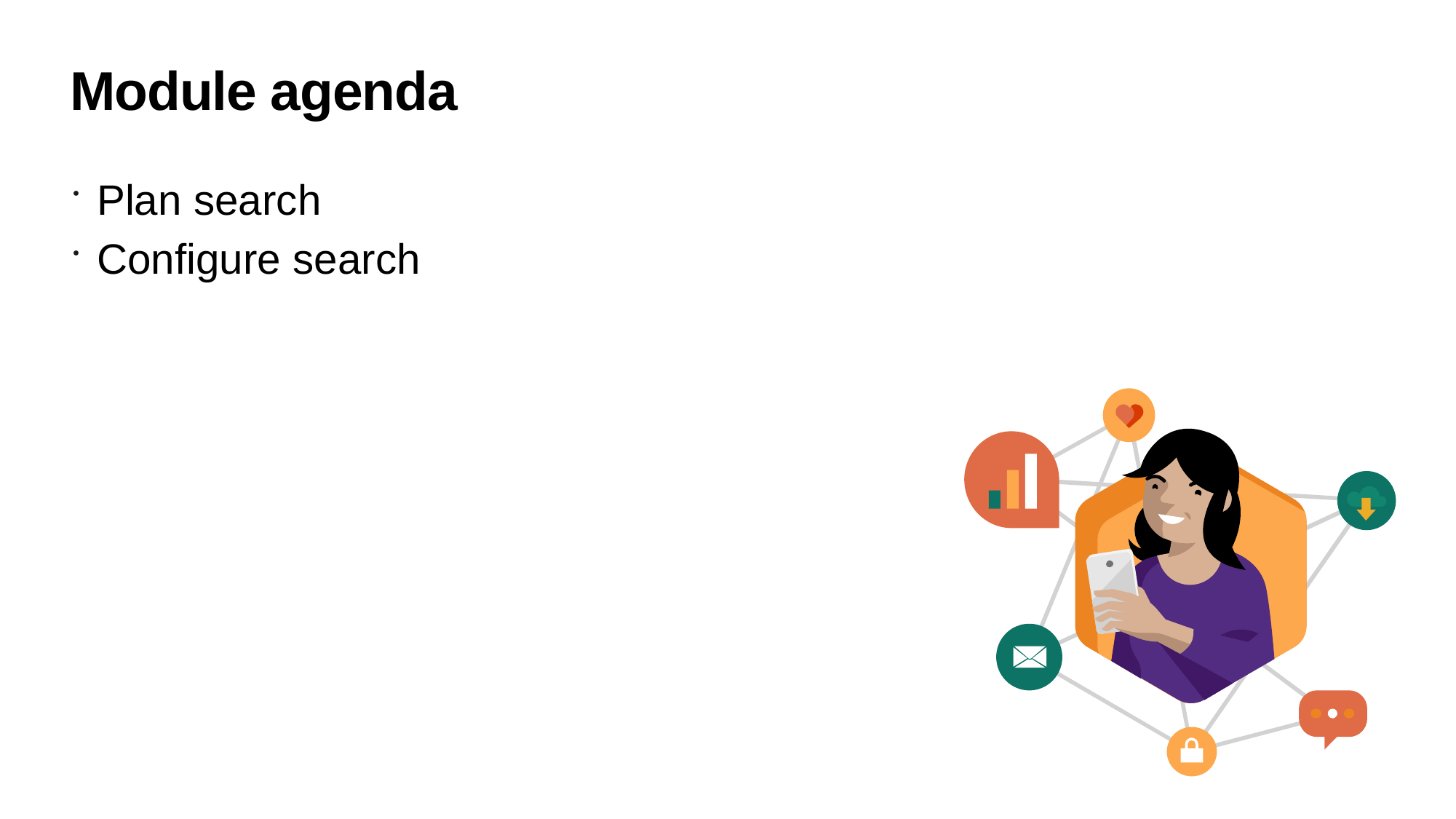

# Module agenda
Plan search
Configure search